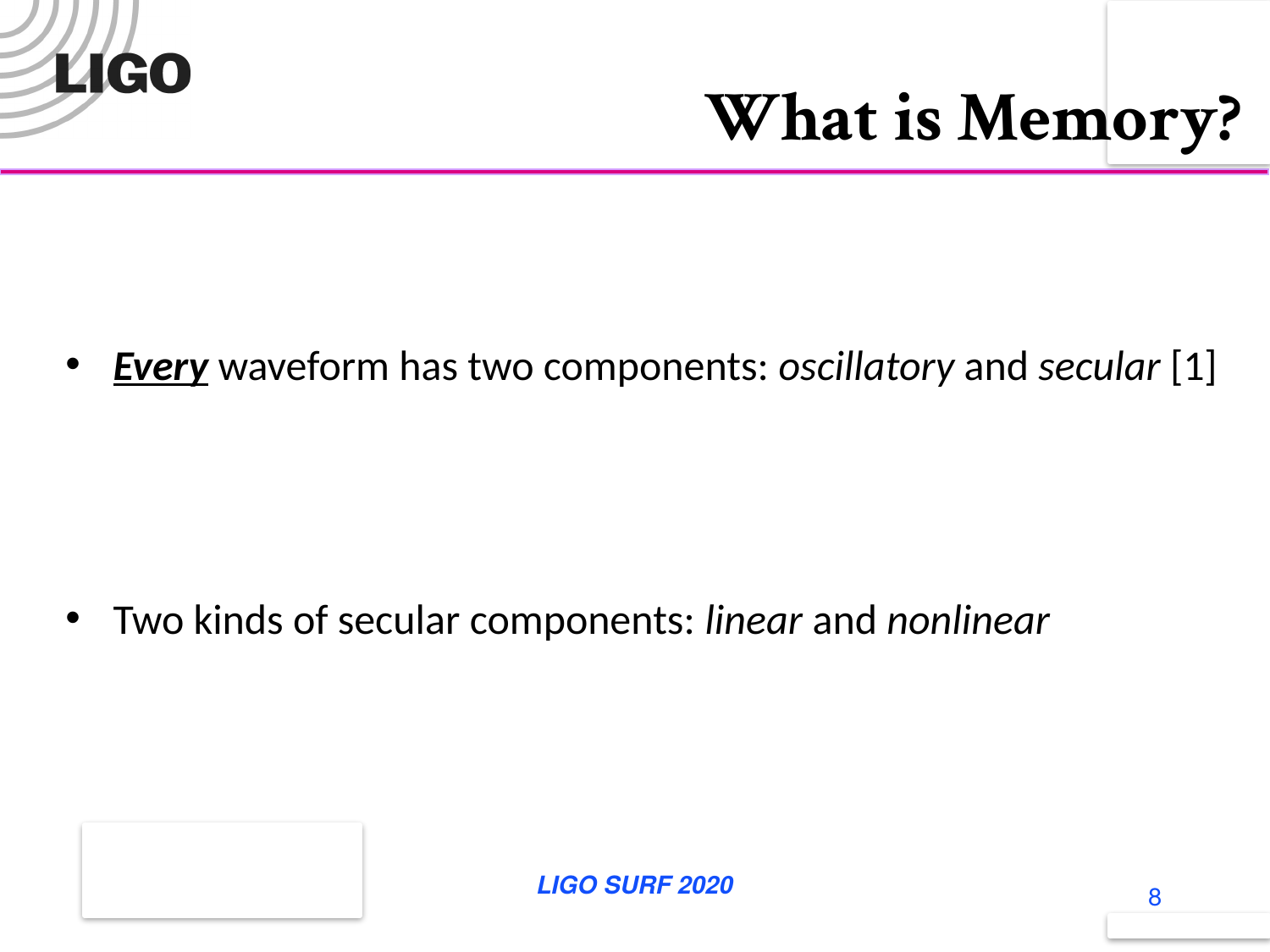

What is Memory?
Every waveform has two components: oscillatory and secular [1]

Two kinds of secular components: linear and nonlinear

LIGO SURF 2020
8